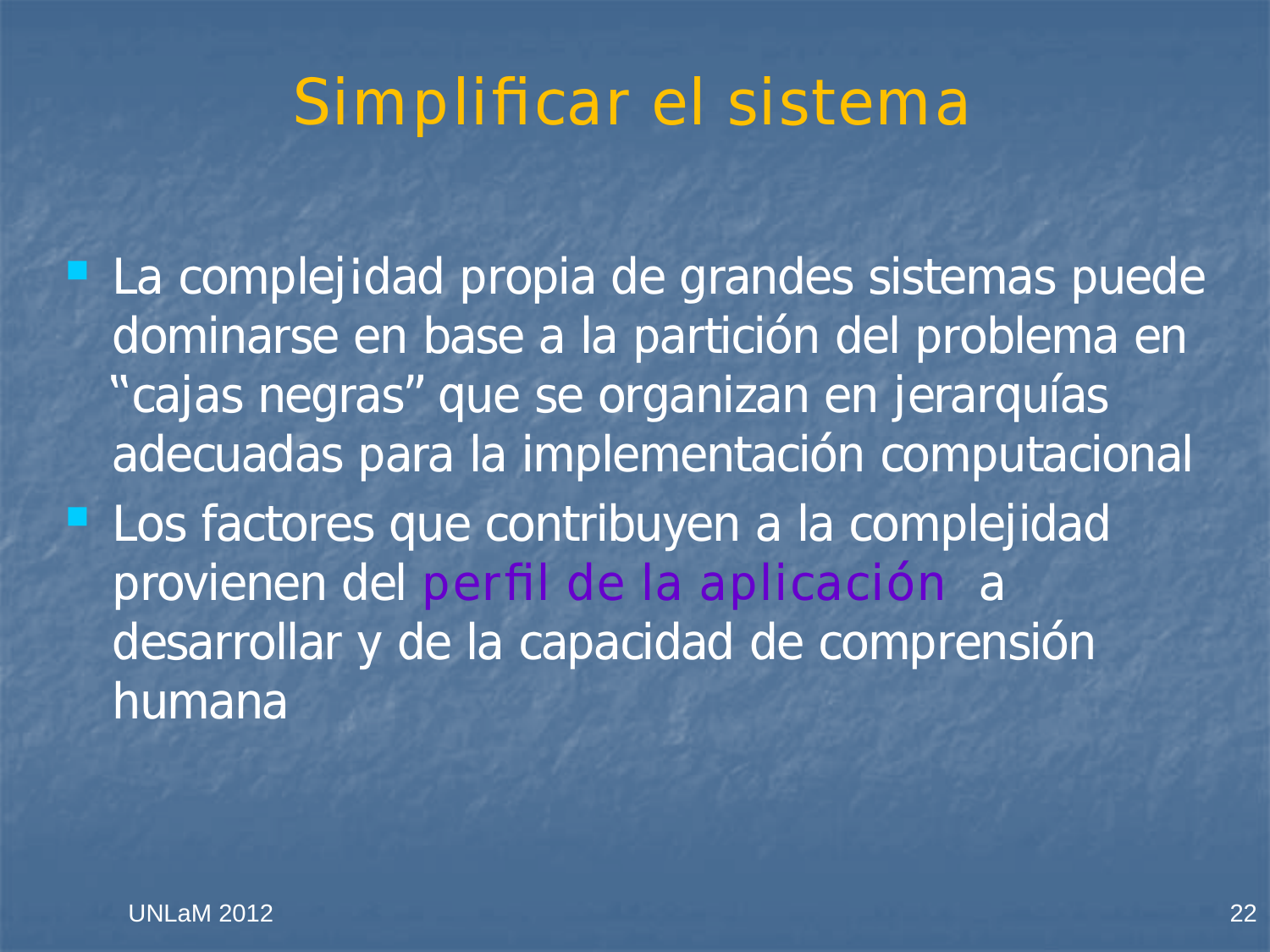

# Simplificar el sistema

La complej¡dad propia de grandes sistemas puede dominarse en base a la partición del problema en “cajas negras” que se organizan en jerarquías adecuadas para la implementación computacional
Los factores que contribuyen a la complejidad provienen del perfil de la aplicación  a desarrollar y de la capacidad de comprensión humana
UNLaM 2012
22